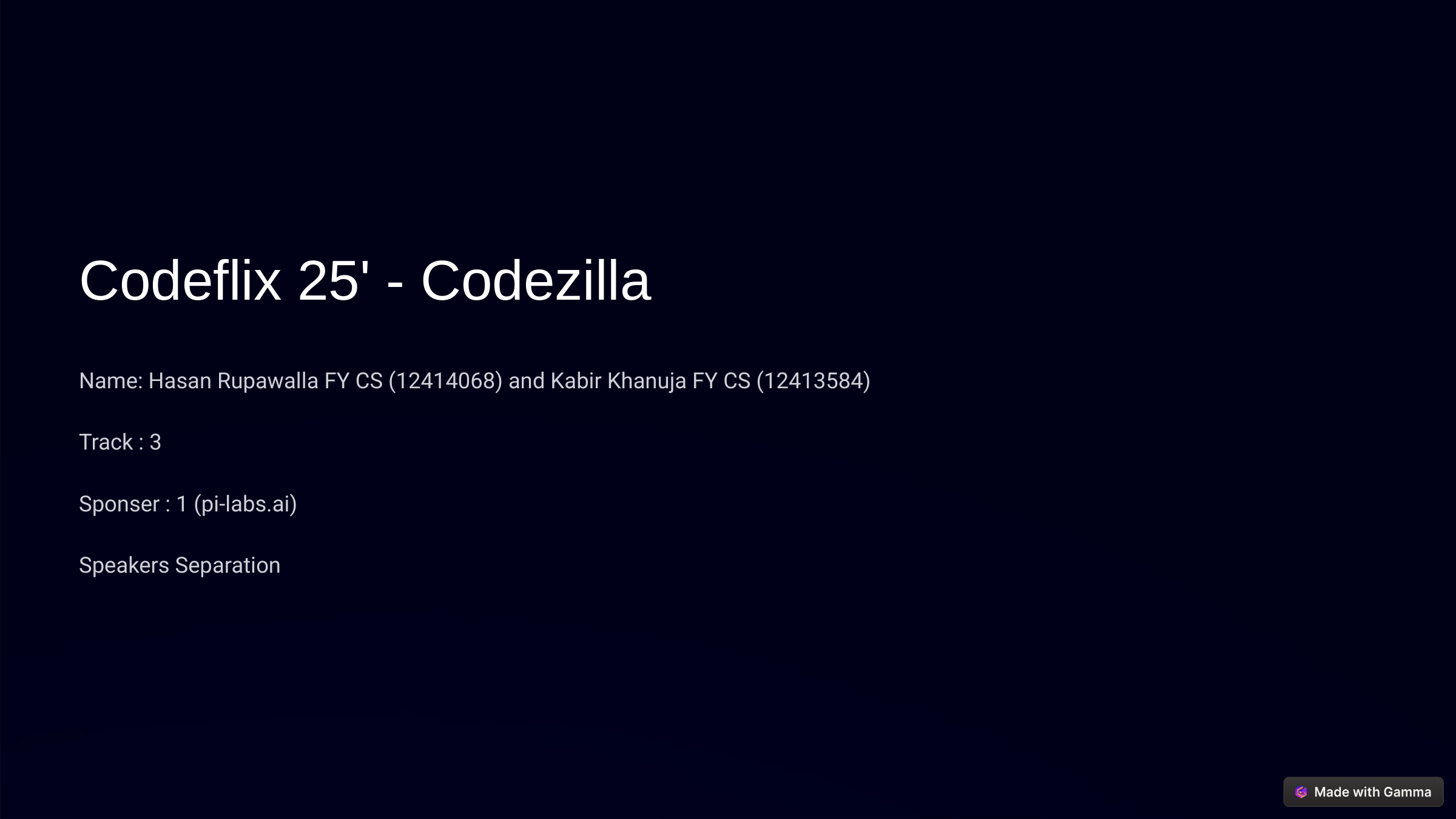

Codeflix 25' - Codezilla
Name: Hasan Rupawalla FY CS (12414068) and Kabir Khanuja FY CS (12413584)
Track : 3
Sponser : 1 (pi-labs.ai)
Speakers Separation